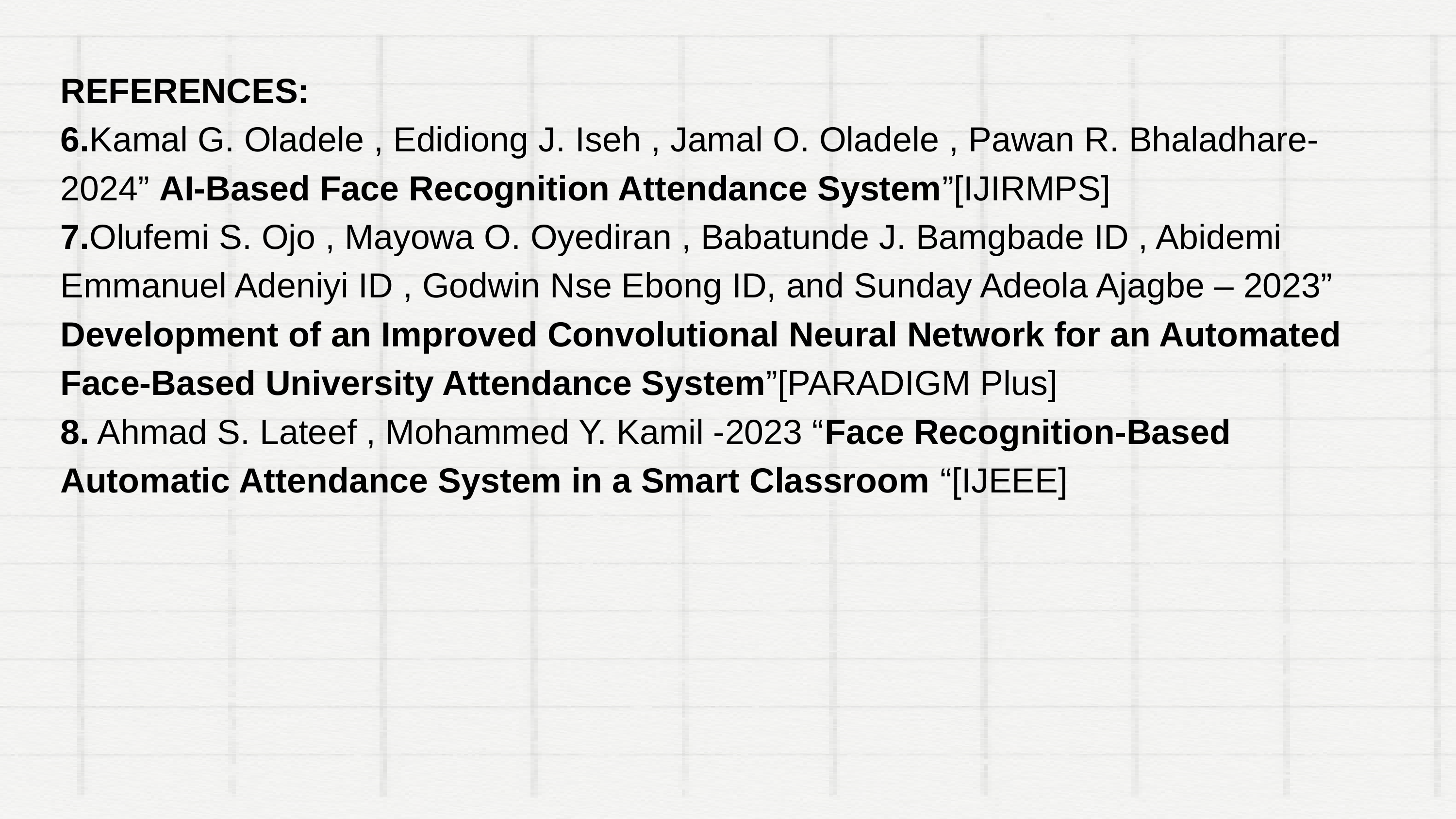

REFERENCES:
6.Kamal G. Oladele , Edidiong J. Iseh , Jamal O. Oladele , Pawan R. Bhaladhare-2024” AI-Based Face Recognition Attendance System”[IJIRMPS]
7.Olufemi S. Ojo , Mayowa O. Oyediran , Babatunde J. Bamgbade ID , Abidemi Emmanuel Adeniyi ID , Godwin Nse Ebong ID, and Sunday Adeola Ajagbe – 2023” Development of an Improved Convolutional Neural Network for an Automated Face-Based University Attendance System”[PARADIGM Plus]
8. Ahmad S. Lateef , Mohammed Y. Kamil -2023 “Face Recognition-Based Automatic Attendance System in a Smart Classroom “[IJEEE]